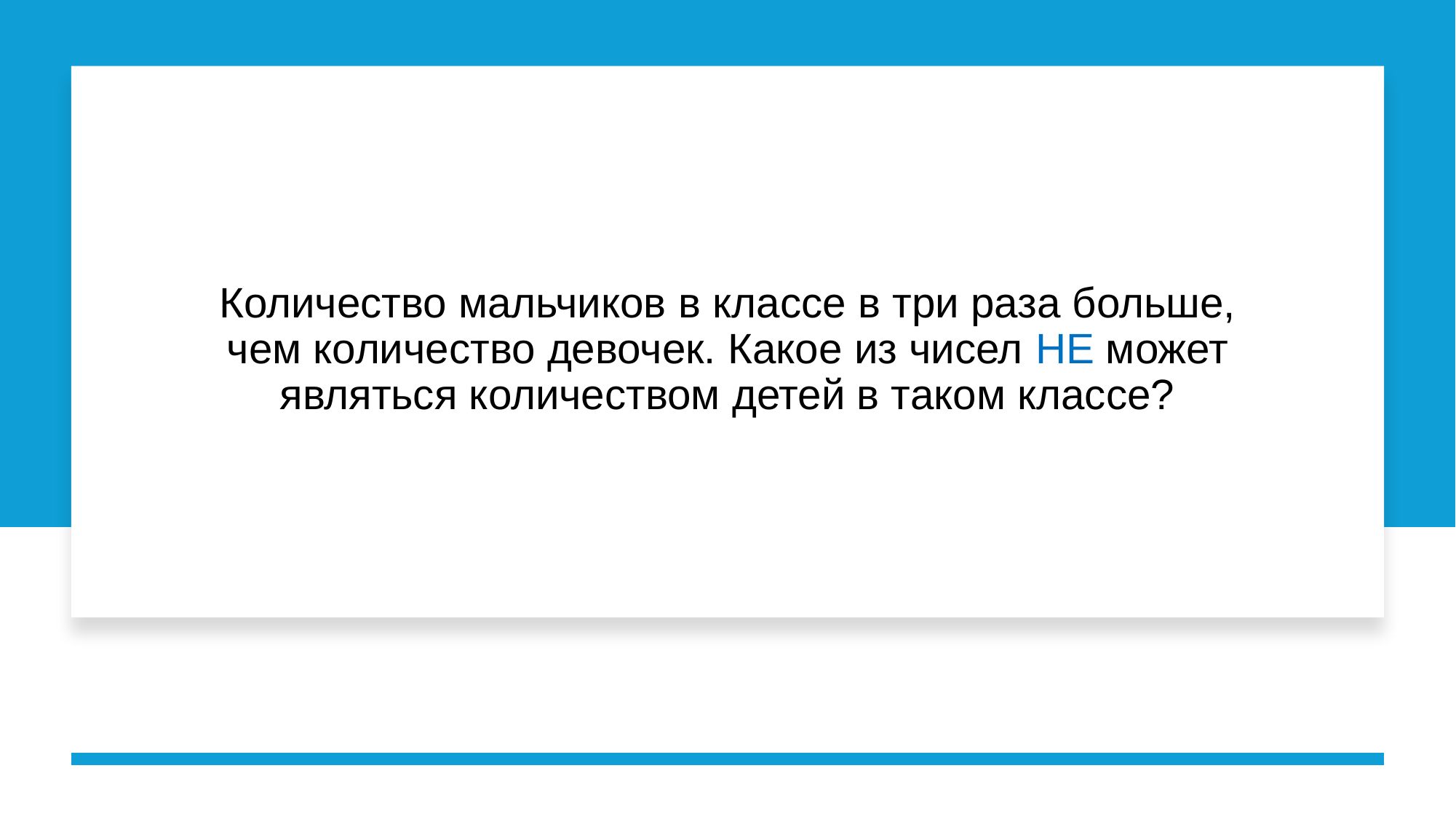

# Количество мальчиков в классе в три раза больше, чем количество девочек. Какое из чисел НЕ может являться количеством детей в таком классе?